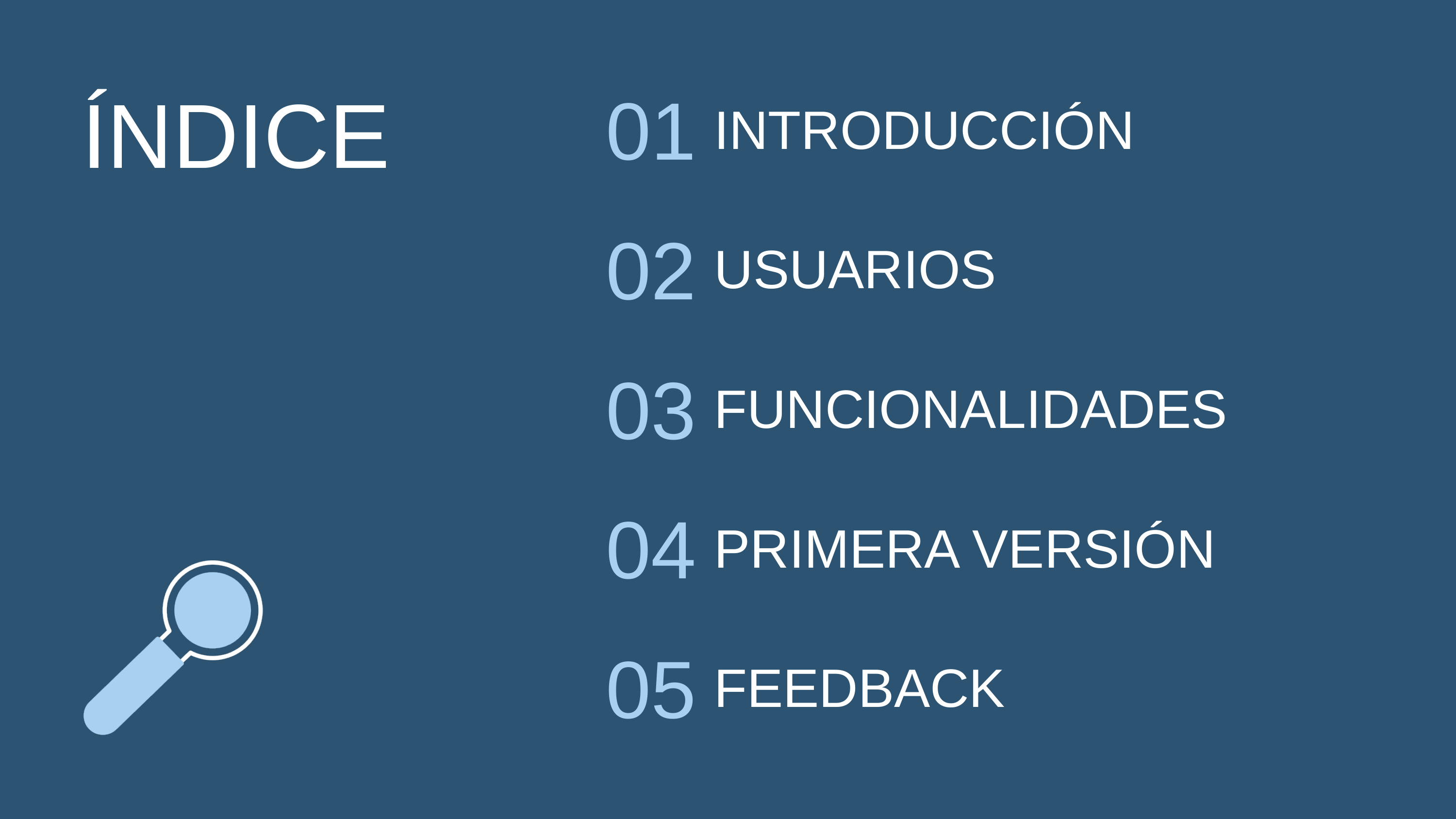

ÍNDICE
01
INTRODUCCIÓN
02
USUARIOS
03
FUNCIONALIDADES
04
PRIMERA VERSIÓN

05
FEEDBACK